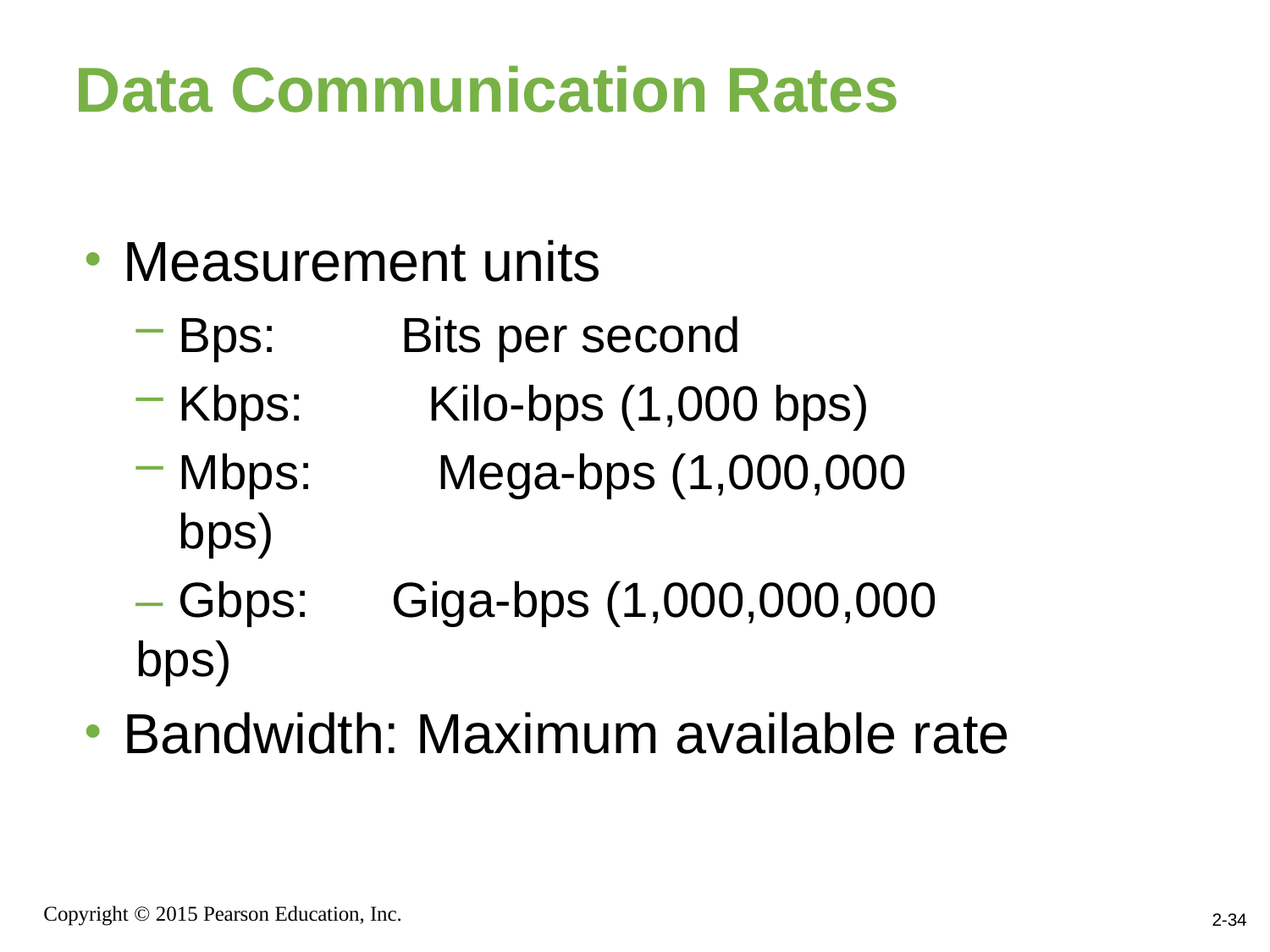

# Data Communication Rates
Measurement units
Bps:	Bits per second
Kbps:	Kilo-bps (1,000 bps)
Mbps:	Mega-bps (1,000,000 bps)
– Gbps:	Giga-bps (1,000,000,000 bps)
Bandwidth: Maximum available rate
Copyright © 2015 Pearson Education, Inc.
2-34